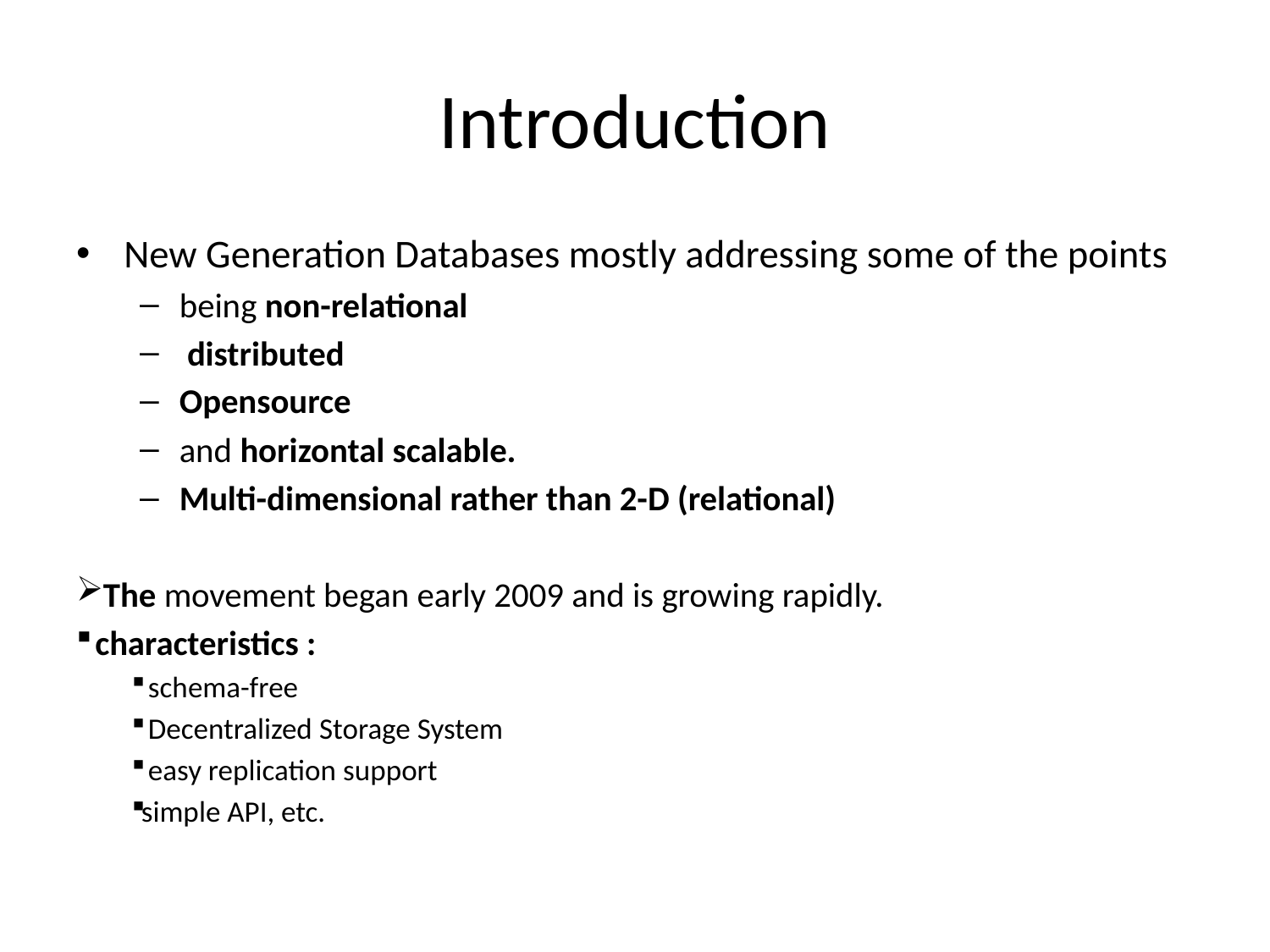

# Introduction
New Generation Databases mostly addressing some of the points
being non-relational
 distributed
Opensource
and horizontal scalable.
Multi-dimensional rather than 2-D (relational)

 The movement began early 2009 and is growing rapidly.
 characteristics :
 schema-free
 Decentralized Storage System
 easy replication support
simple API, etc.